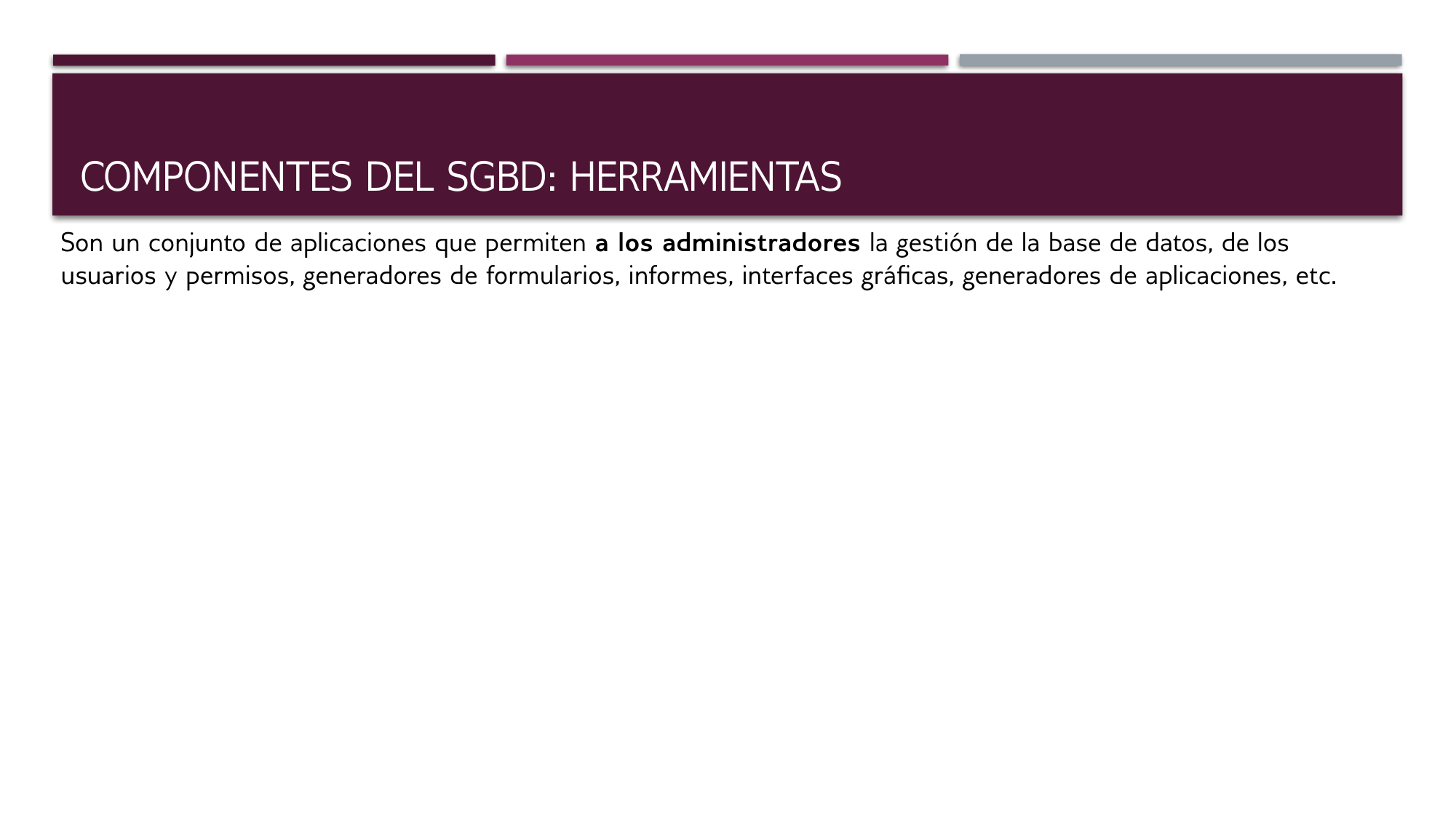

# Componentes del sgbd: herramientas
Son un conjunto de aplicaciones que permiten a los administradores la gestión de la base de datos, de los usuarios y permisos, generadores de formularios, informes, interfaces gráficas, generadores de aplicaciones, etc.